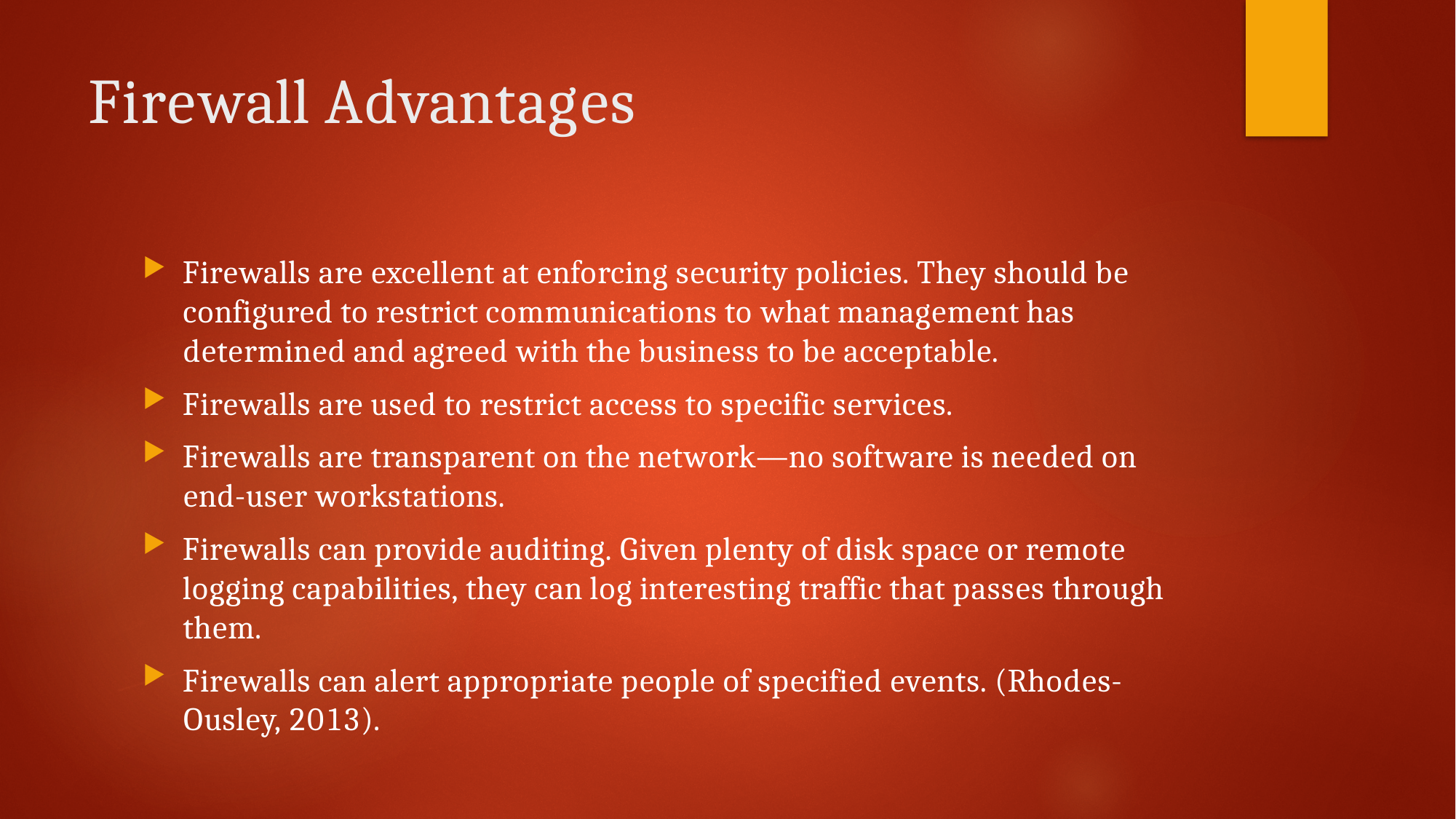

# Firewall Advantages
Firewalls are excellent at enforcing security policies. They should be configured to restrict communications to what management has determined and agreed with the business to be acceptable.
Firewalls are used to restrict access to specific services.
Firewalls are transparent on the network—no software is needed on end-user workstations.
Firewalls can provide auditing. Given plenty of disk space or remote logging capabilities, they can log interesting traffic that passes through them.
Firewalls can alert appropriate people of specified events. (Rhodes-Ousley, 2013).